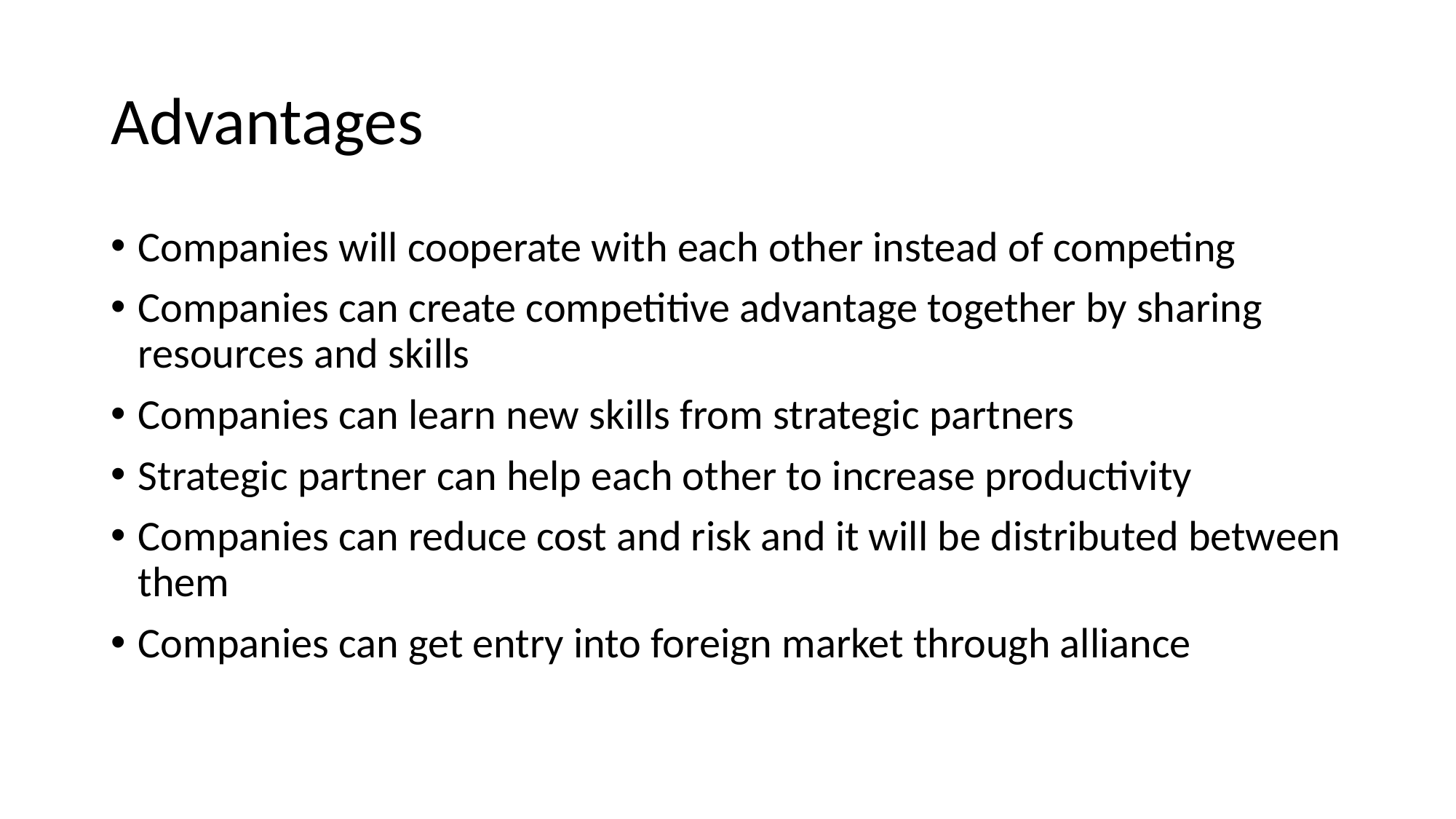

# Advantages

Companies will cooperate with each other instead of competing
Companies can create competitive advantage together by sharing resources and skills
Companies can learn new skills from strategic partners
Strategic partner can help each other to increase productivity
Companies can reduce cost and risk and it will be distributed between them
Companies can get entry into foreign market through alliance